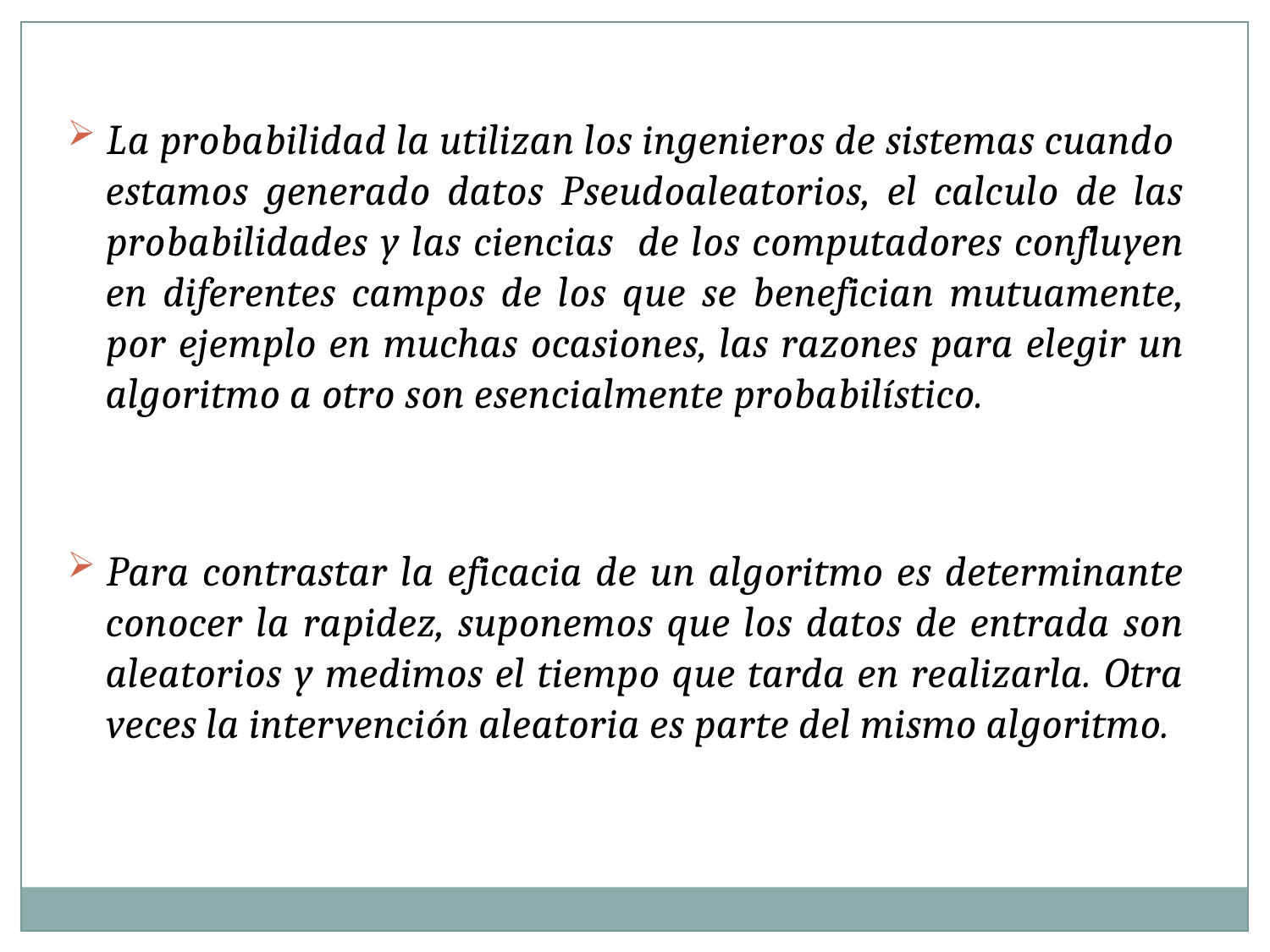

La probabilidad la utilizan los ingenieros de sistemas cuando  estamos generado datos Pseudoaleatorios, el calculo de las probabilidades y las ciencias  de los computadores confluyen en diferentes campos de los que se benefician mutuamente, por ejemplo en muchas ocasiones, las razones para elegir un algoritmo a otro son esencialmente probabilístico.

Para contrastar la eficacia de un algoritmo es determinante conocer la rapidez, suponemos que los datos de entrada son aleatorios y medimos el tiempo que tarda en realizarla. Otra veces la intervención aleatoria es parte del mismo algoritmo.